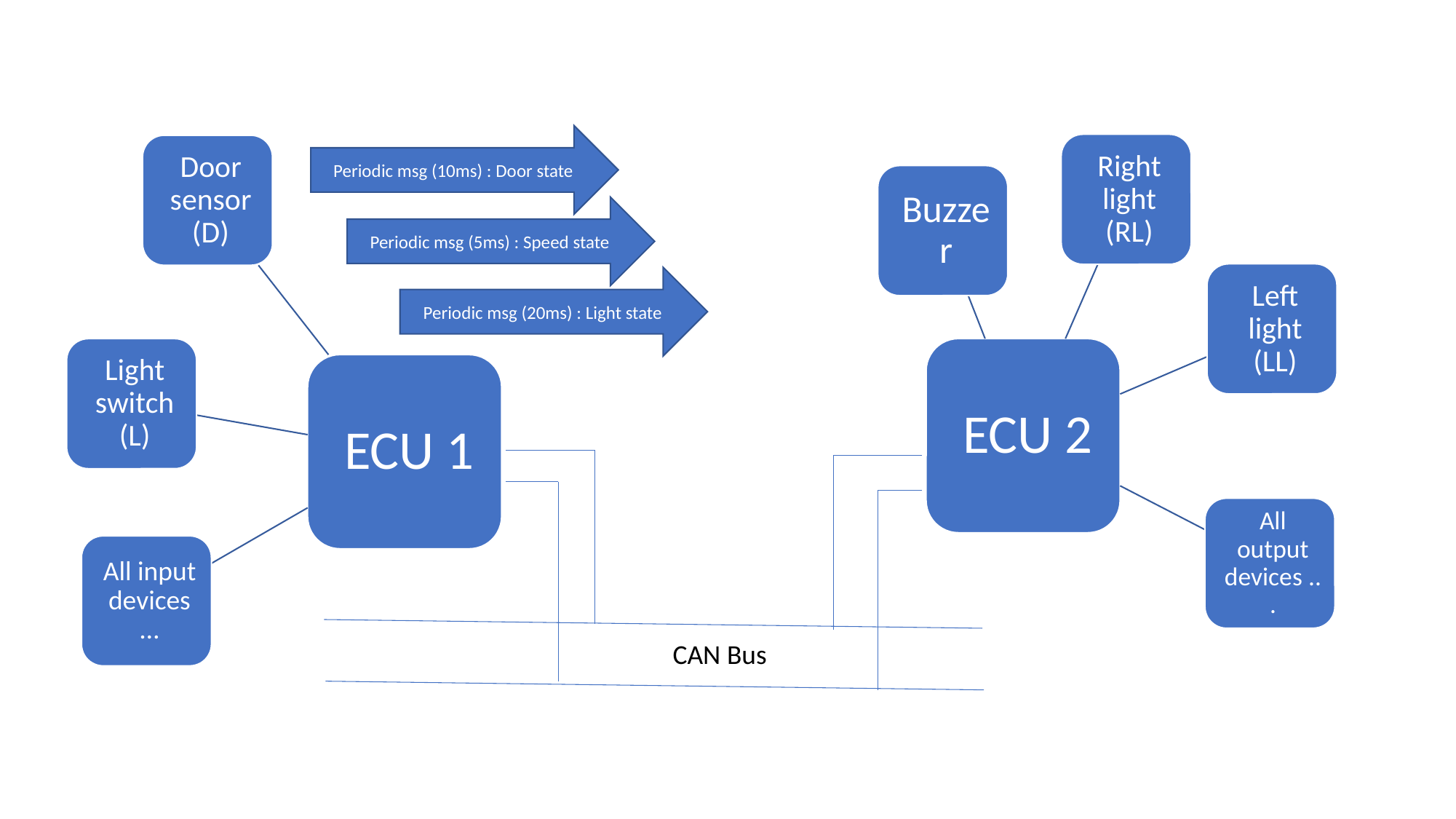

ECU 2
Right light (RL)
Left light (LL)
Buzzer
All output devices ...
ECU 1
Door sensor (D)
Light switch (L)
All input devices…
Periodic msg (10ms) : Door state
Periodic msg (5ms) : Speed state
Periodic msg (20ms) : Light state
CAN Bus